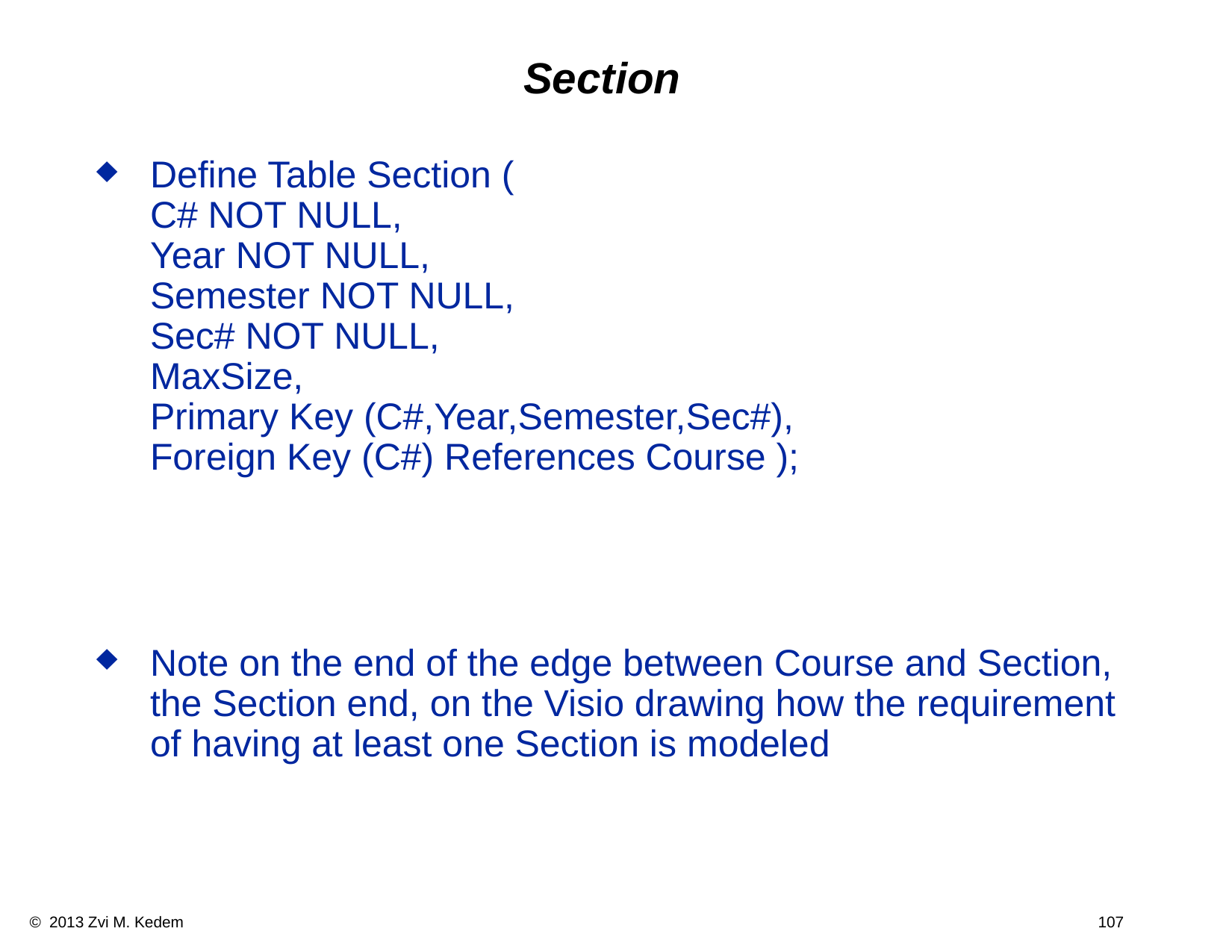

# Section
Define Table Section (
C# NOT NULL,
Year NOT NULL,
Semester NOT NULL,
Sec# NOT NULL,
MaxSize,
Primary Key (C#,Year,Semester,Sec#),
Foreign Key (C#) References Course );

Note on the end of the edge between Course and Section, the Section end, on the Visio drawing how the requirement of having at least one Section is modeled